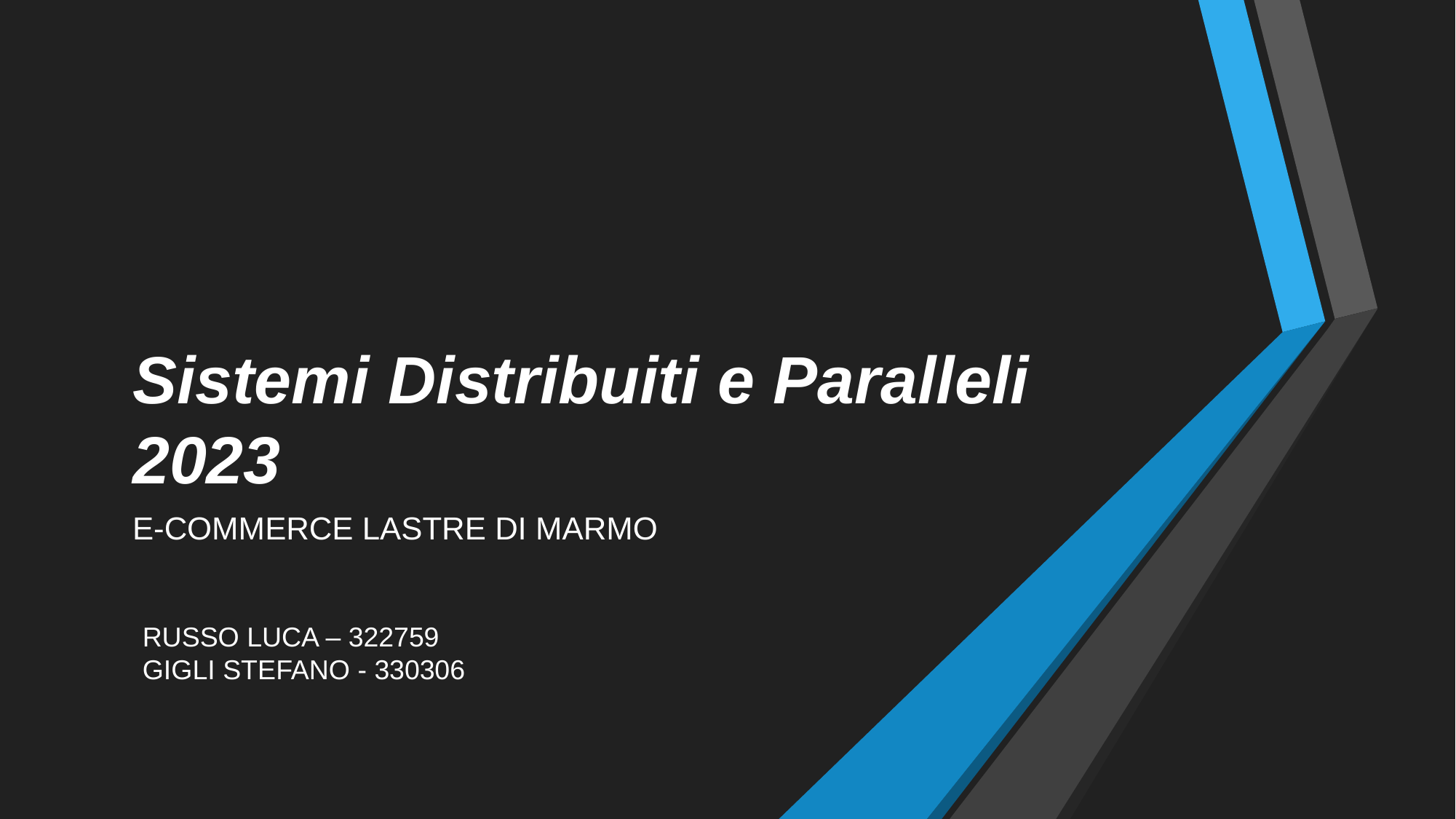

# Sistemi Distribuiti e Paralleli 2023
E-COMMERCE LASTRE DI MARMO
RUSSO LUCA – 322759
GIGLI STEFANO - 330306